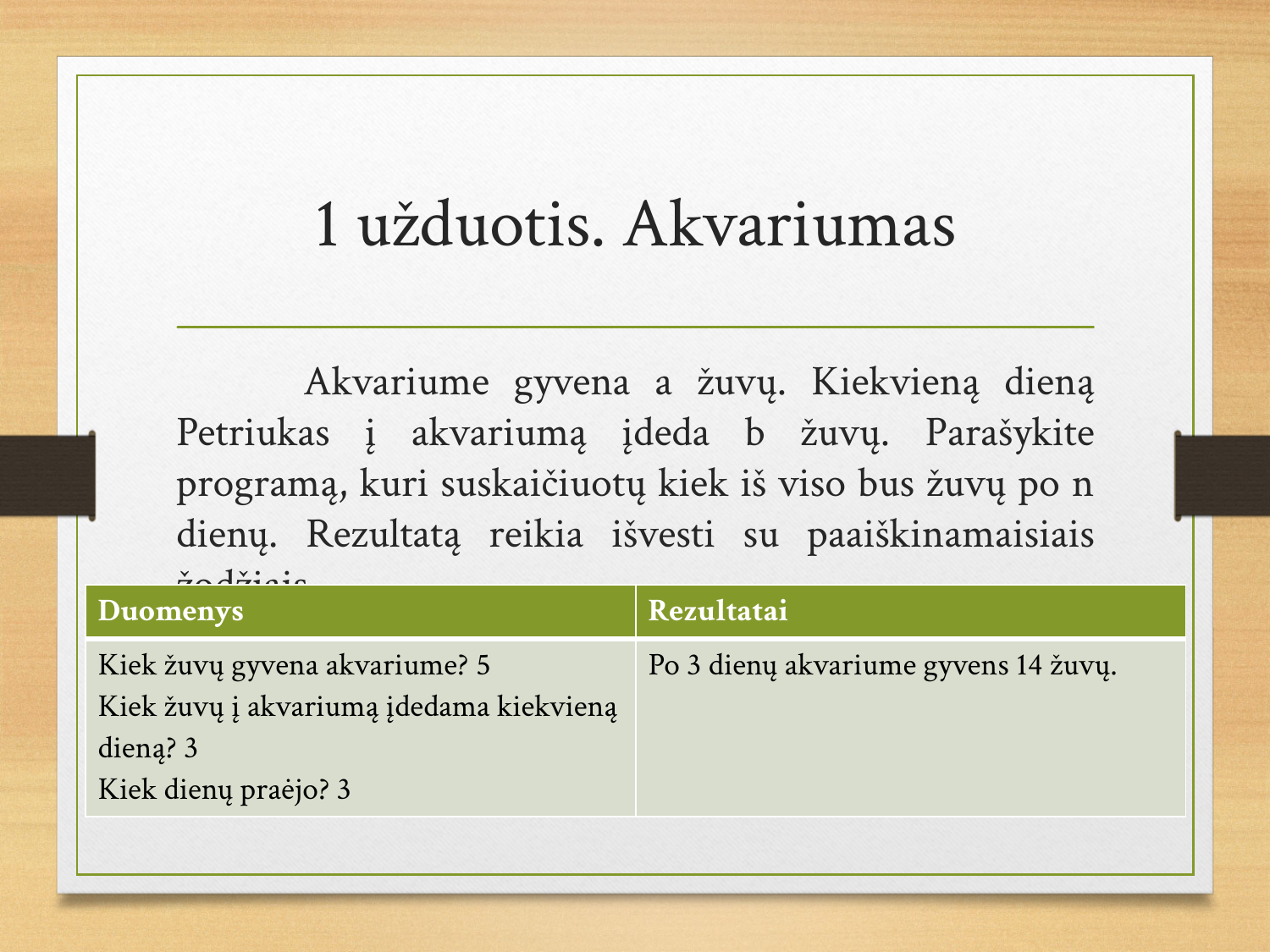

# 1 užduotis. Akvariumas
	Akvariume gyvena a žuvų. Kiekvieną dieną Petriukas į akvariumą įdeda b žuvų. Parašykite programą, kuri suskaičiuotų kiek iš viso bus žuvų po n dienų. Rezultatą reikia išvesti su paaiškinamaisiais žodžiais.

| Duomenys | Rezultatai |
| --- | --- |
| Kiek žuvų gyvena akvariume? 5 Kiek žuvų į akvariumą įdedama kiekvieną dieną? 3 Kiek dienų praėjo? 3 | Po 3 dienų akvariume gyvens 14 žuvų. |